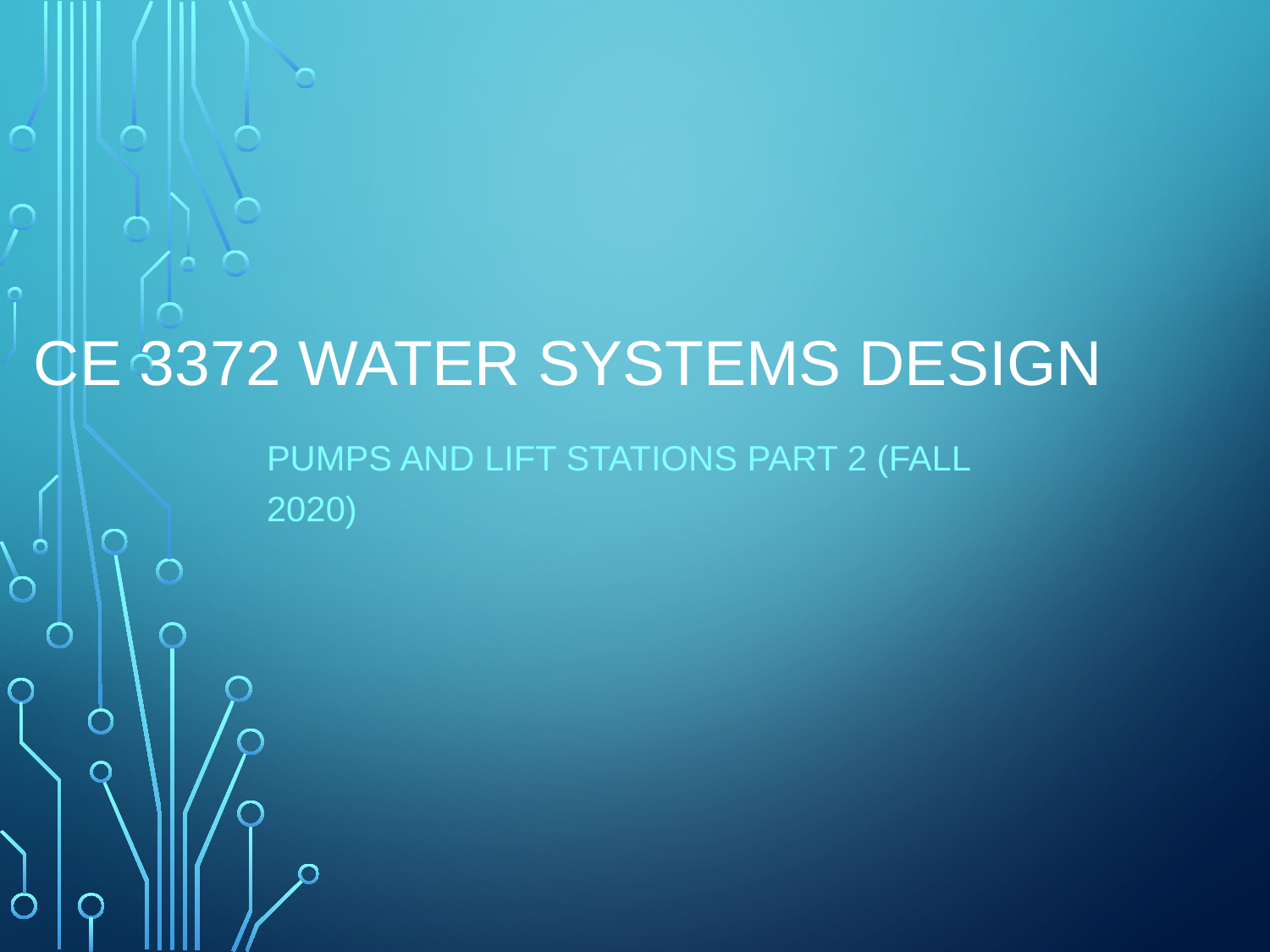

# CE 3372 water systems design
Pumps and lift stations Part 2 (fall 2020)